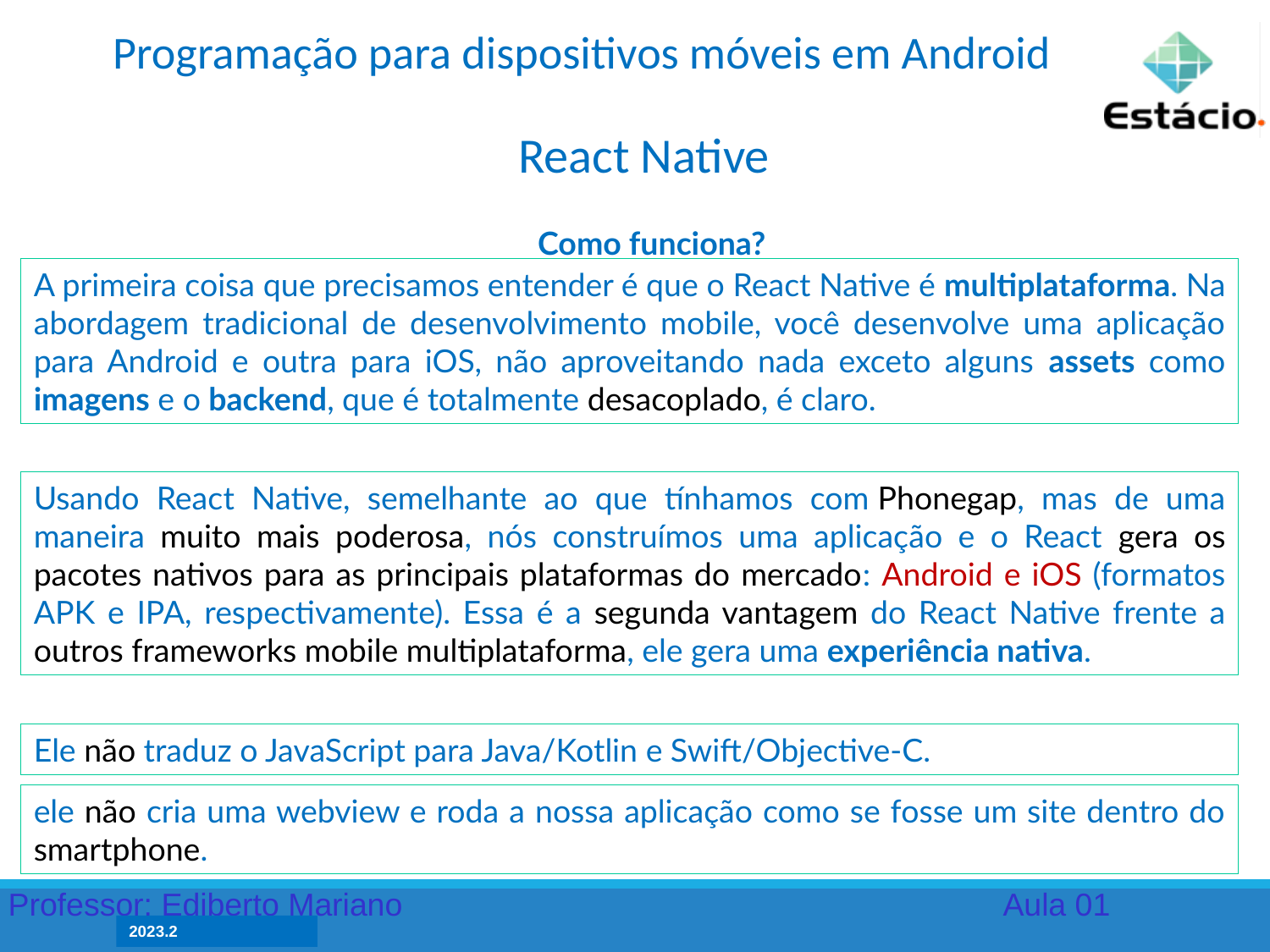

Programação para dispositivos móveis em Android
React Native
Como funciona?
A primeira coisa que precisamos entender é que o React Native é multiplataforma. Na abordagem tradicional de desenvolvimento mobile, você desenvolve uma aplicação para Android e outra para iOS, não aproveitando nada exceto alguns assets como imagens e o backend, que é totalmente desacoplado, é claro.
Usando React Native, semelhante ao que tínhamos com Phonegap, mas de uma maneira muito mais poderosa, nós construímos uma aplicação e o React gera os pacotes nativos para as principais plataformas do mercado: Android e iOS (formatos APK e IPA, respectivamente). Essa é a segunda vantagem do React Native frente a outros frameworks mobile multiplataforma, ele gera uma experiência nativa.
Ele não traduz o JavaScript para Java/Kotlin e Swift/Objective-C.
ele não cria uma webview e roda a nossa aplicação como se fosse um site dentro do smartphone.